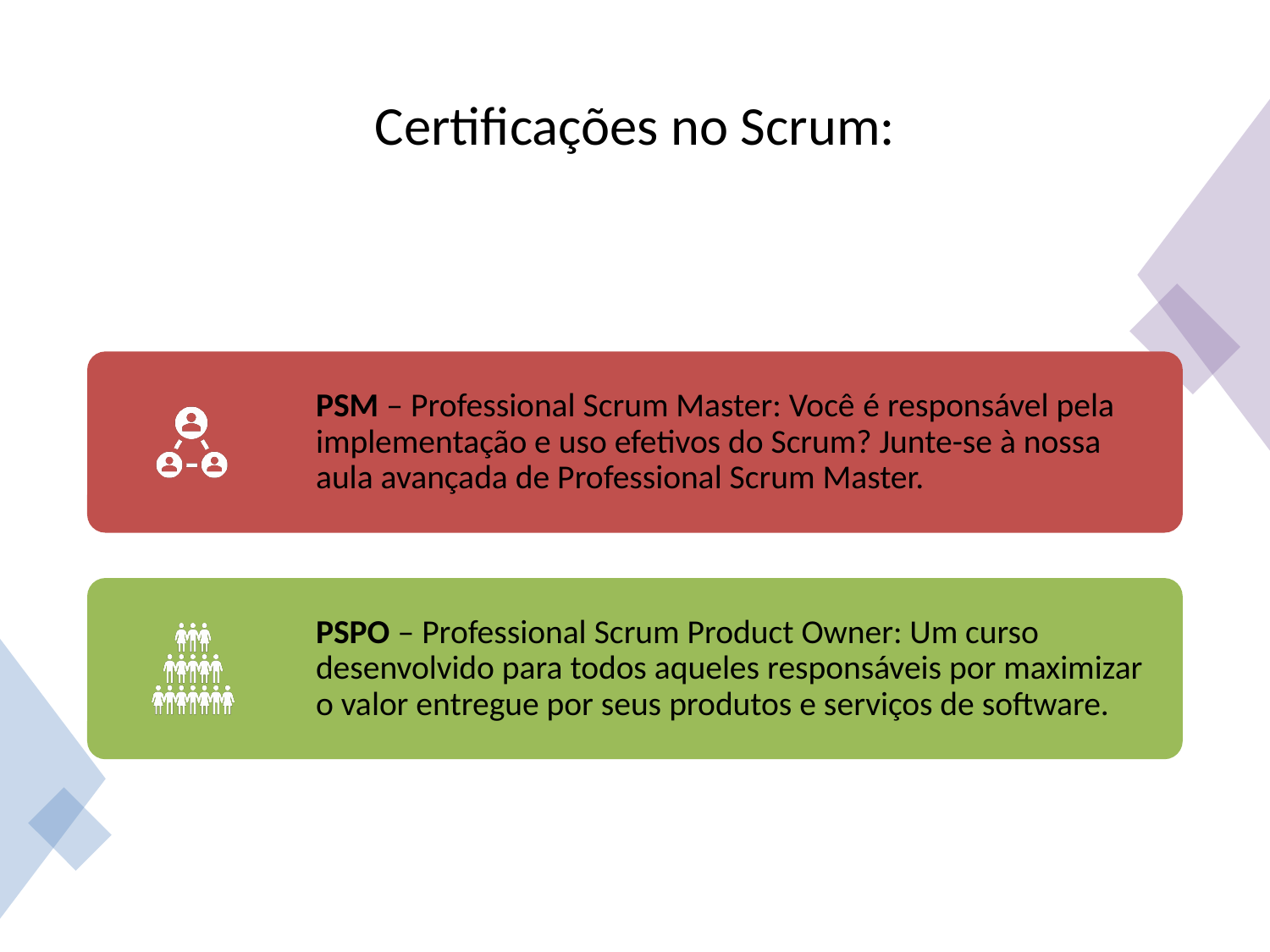

# Certificações no Scrum:

PSM – Professional Scrum Master: Você é responsável pela implementação e uso efetivos do Scrum? Junte-se à nossa aula avançada de Professional Scrum Master.
PSPO – Professional Scrum Product Owner: Um curso desenvolvido para todos aqueles responsáveis por maximizar o valor entregue por seus produtos e serviços de software.